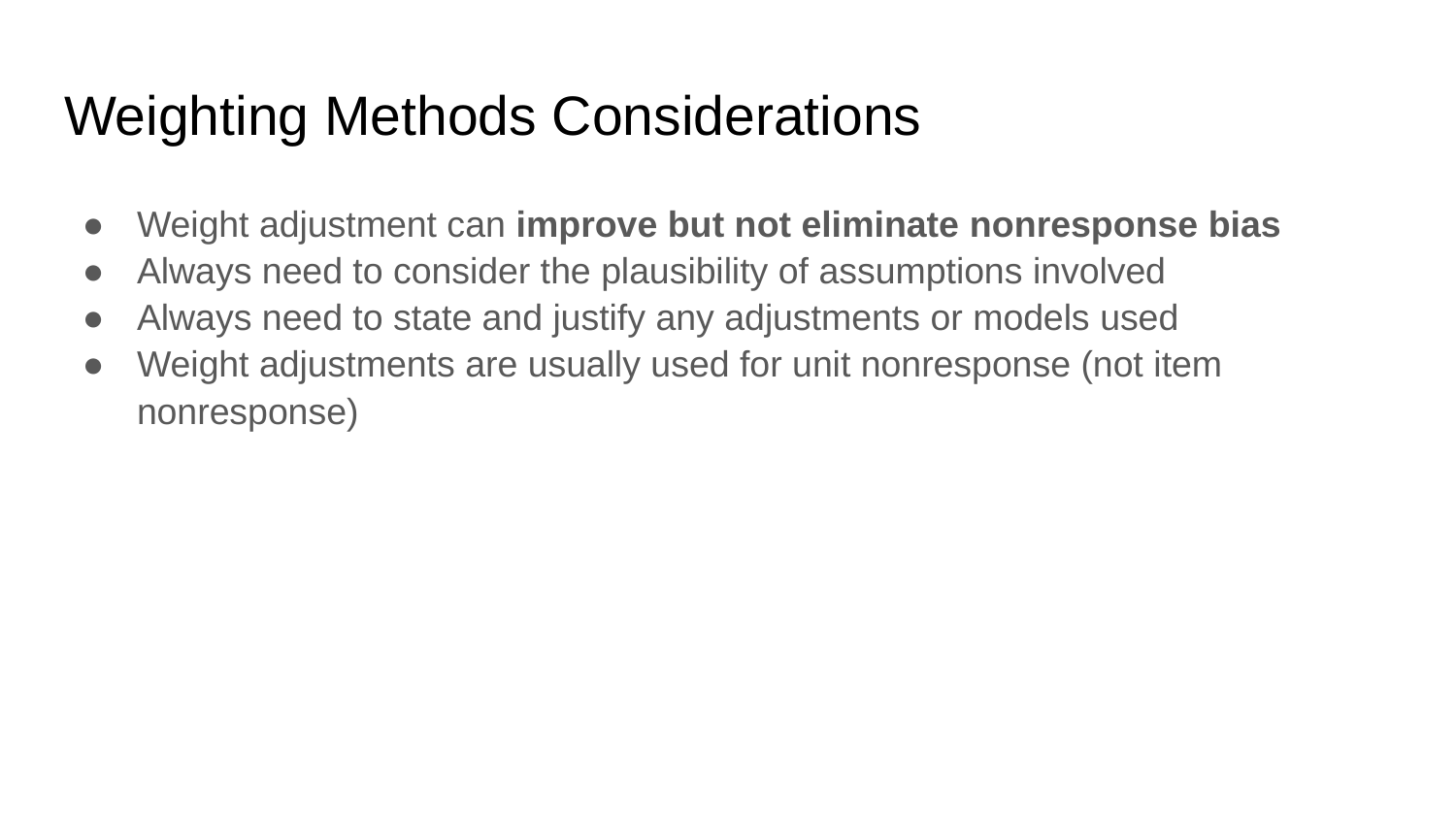

# Weighting Methods Considerations
Weight adjustment can improve but not eliminate nonresponse bias
Always need to consider the plausibility of assumptions involved
Always need to state and justify any adjustments or models used
Weight adjustments are usually used for unit nonresponse (not item nonresponse)